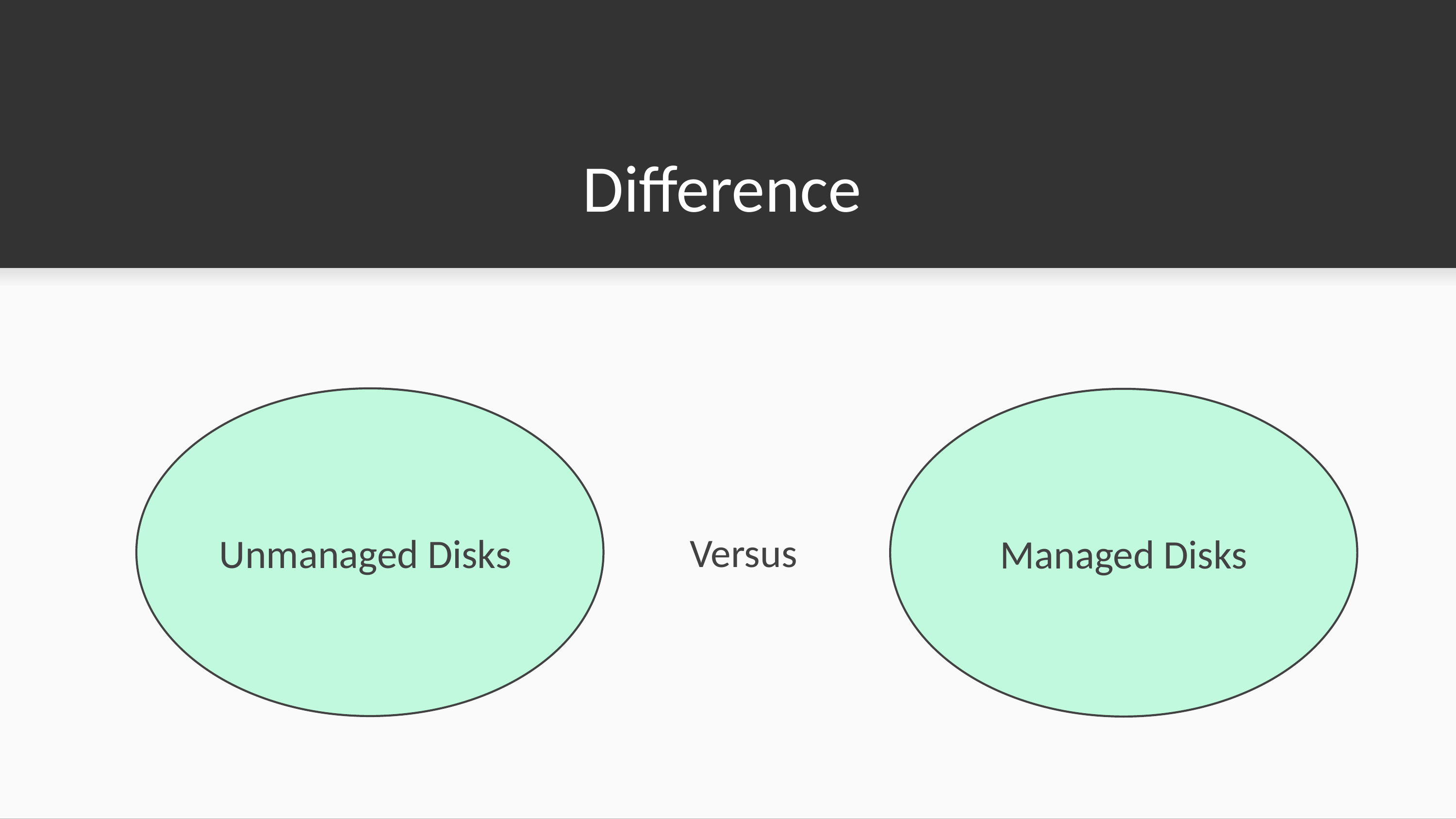

# Difference
Unmanaged Disks
Managed Disks
Versus